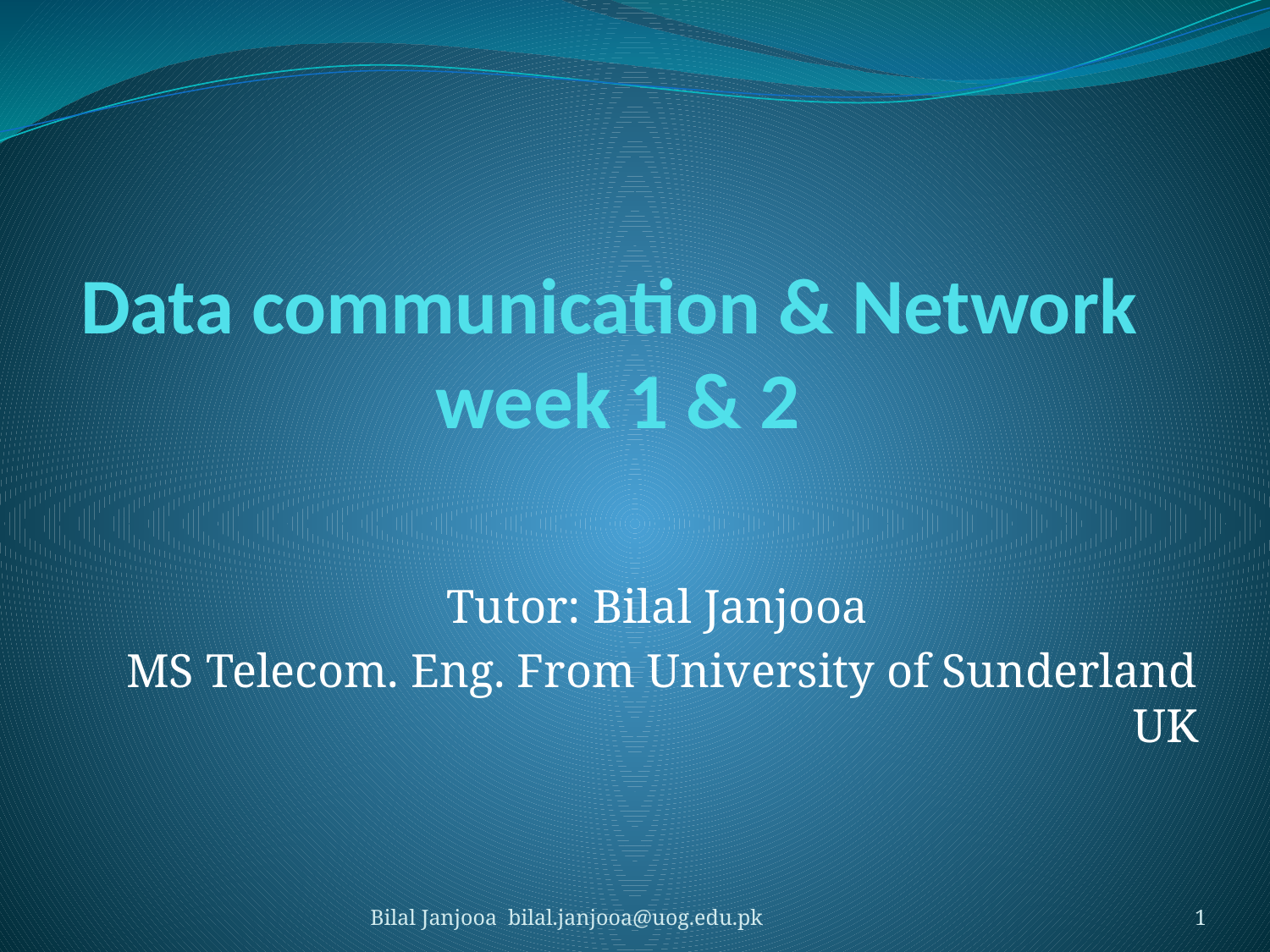

# Data communication & Network week 1 & 2
Tutor: Bilal Janjooa
MS Telecom. Eng. From University of Sunderland UK
Bilal Janjooa  bilal.janjooa@uog.edu.pk
1